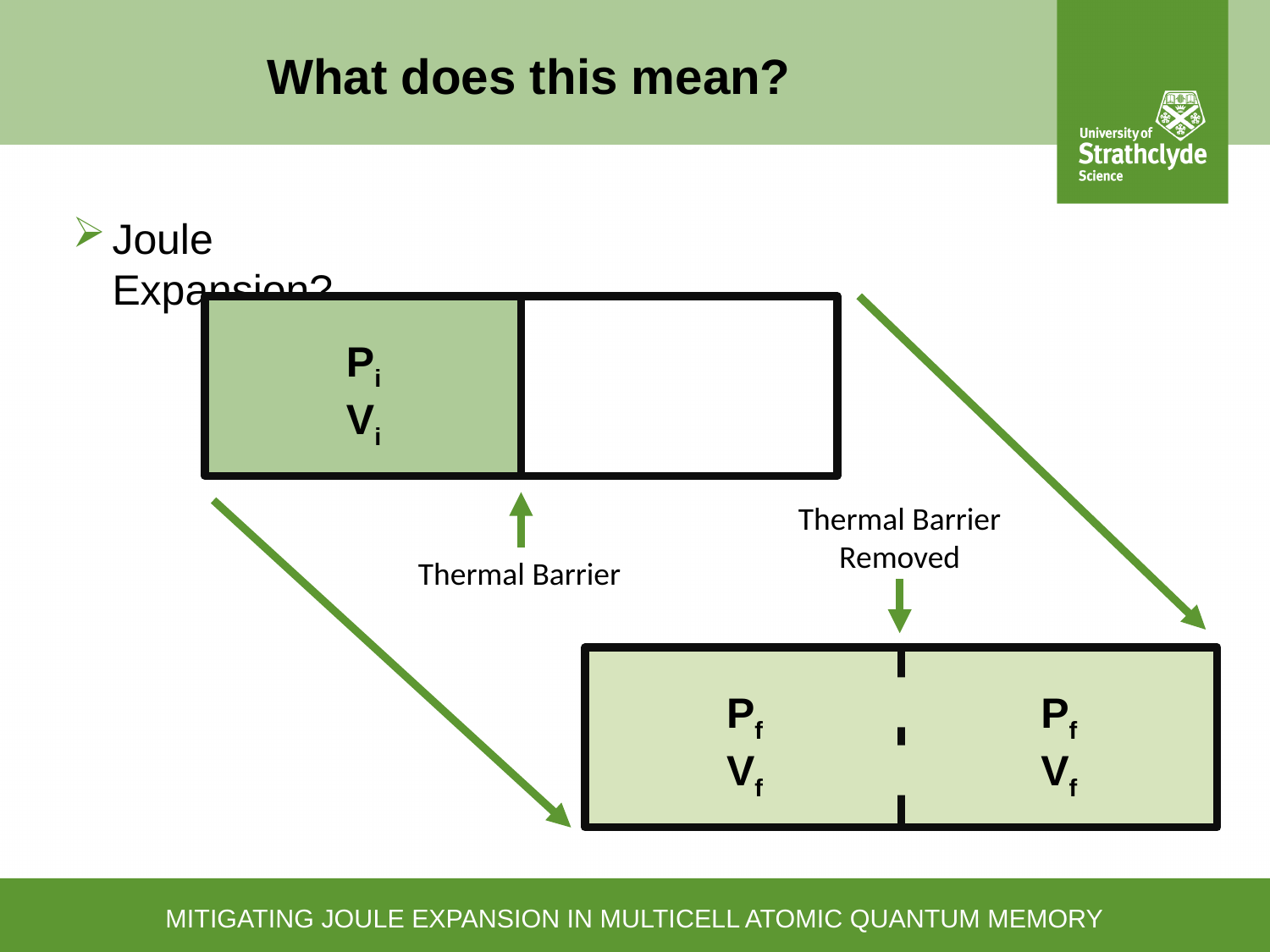

# What does this mean?
Joule Expansion?

Pi
Vi
Thermal Barrier
Thermal Barrier
Removed

Pf
Vf
Pf
Vf

MITIGATING JOULE EXPANSION IN MULTICELL ATOMIC QUANTUM MEMORY